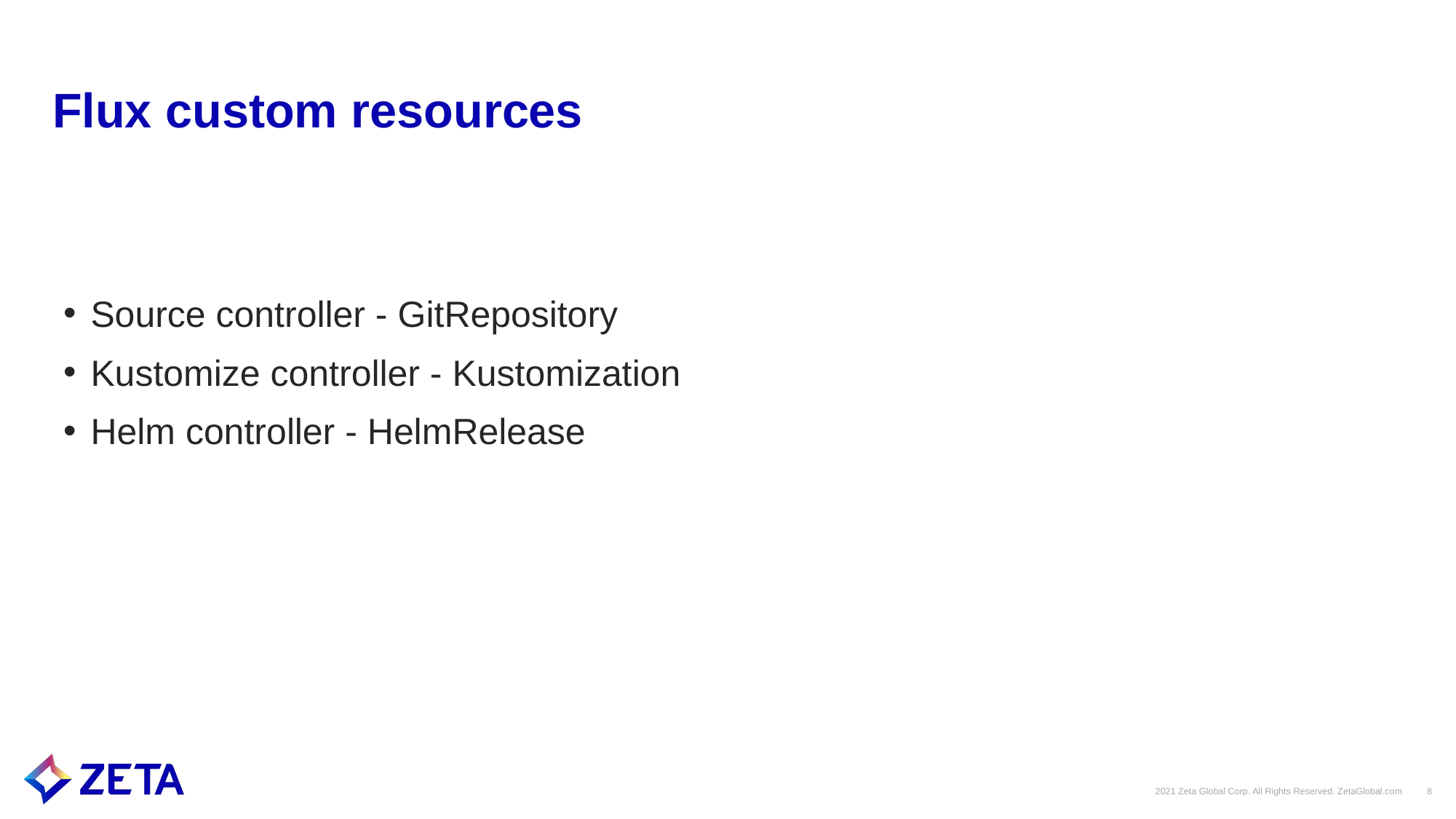

# Flux custom resources

Source controller - GitRepository
Kustomize controller - Kustomization
Helm controller - HelmRelease